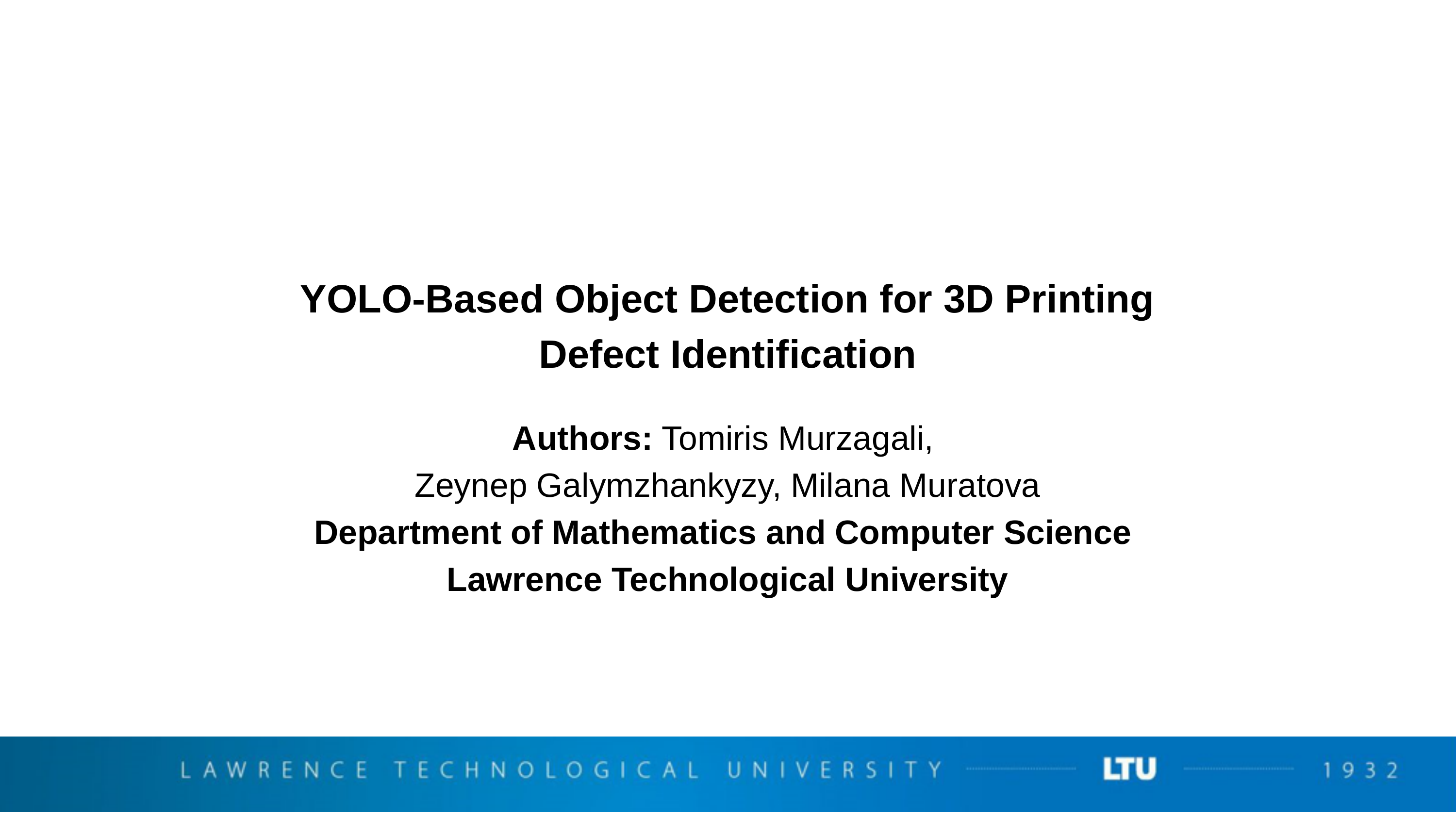

YOLO-Based Object Detection for 3D Printing
Defect Identification
Authors: Tomiris Murzagali,
Zeynep Galymzhankyzy, Milana Muratova
Department of Mathematics and Computer Science
Lawrence Technological University